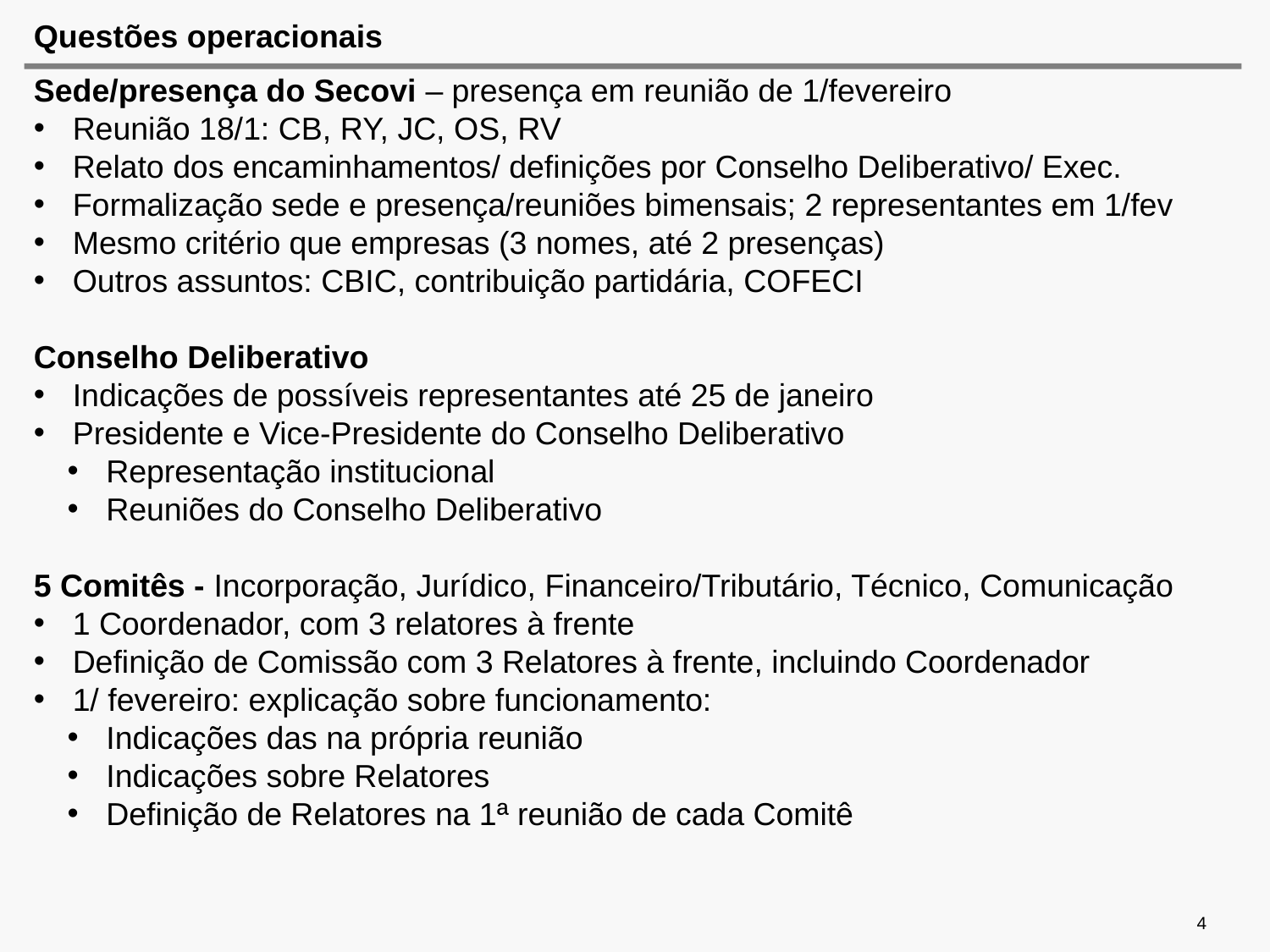

# Questões operacionais

Sede/presença do Secovi – presença em reunião de 1/fevereiro
 Reunião 18/1: CB, RY, JC, OS, RV
 Relato dos encaminhamentos/ definições por Conselho Deliberativo/ Exec.
 Formalização sede e presença/reuniões bimensais; 2 representantes em 1/fev
 Mesmo critério que empresas (3 nomes, até 2 presenças)
 Outros assuntos: CBIC, contribuição partidária, COFECI

Conselho Deliberativo
 Indicações de possíveis representantes até 25 de janeiro
 Presidente e Vice-Presidente do Conselho Deliberativo
 Representação institucional
 Reuniões do Conselho Deliberativo

5 Comitês - Incorporação, Jurídico, Financeiro/Tributário, Técnico, Comunicação
 1 Coordenador, com 3 relatores à frente
 Definição de Comissão com 3 Relatores à frente, incluindo Coordenador
 1/ fevereiro: explicação sobre funcionamento:
 Indicações das na própria reunião
 Indicações sobre Relatores
 Definição de Relatores na 1ª reunião de cada Comitê

4